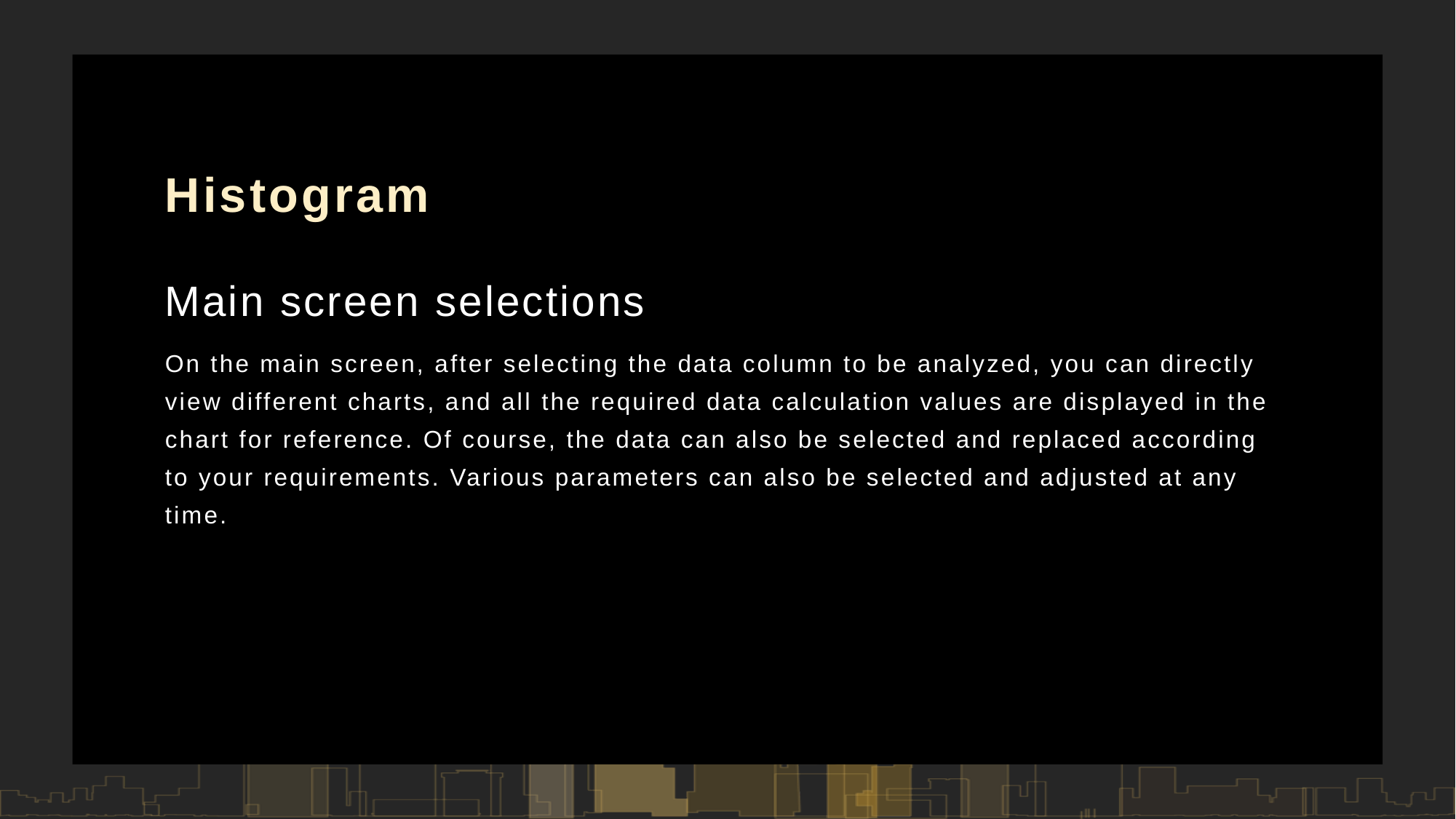

# Histogram
Main screen selections
On the main screen, after selecting the data column to be analyzed, you can directly view different charts, and all the required data calculation values are displayed in the chart for reference. Of course, the data can also be selected and replaced according to your requirements. Various parameters can also be selected and adjusted at any time.